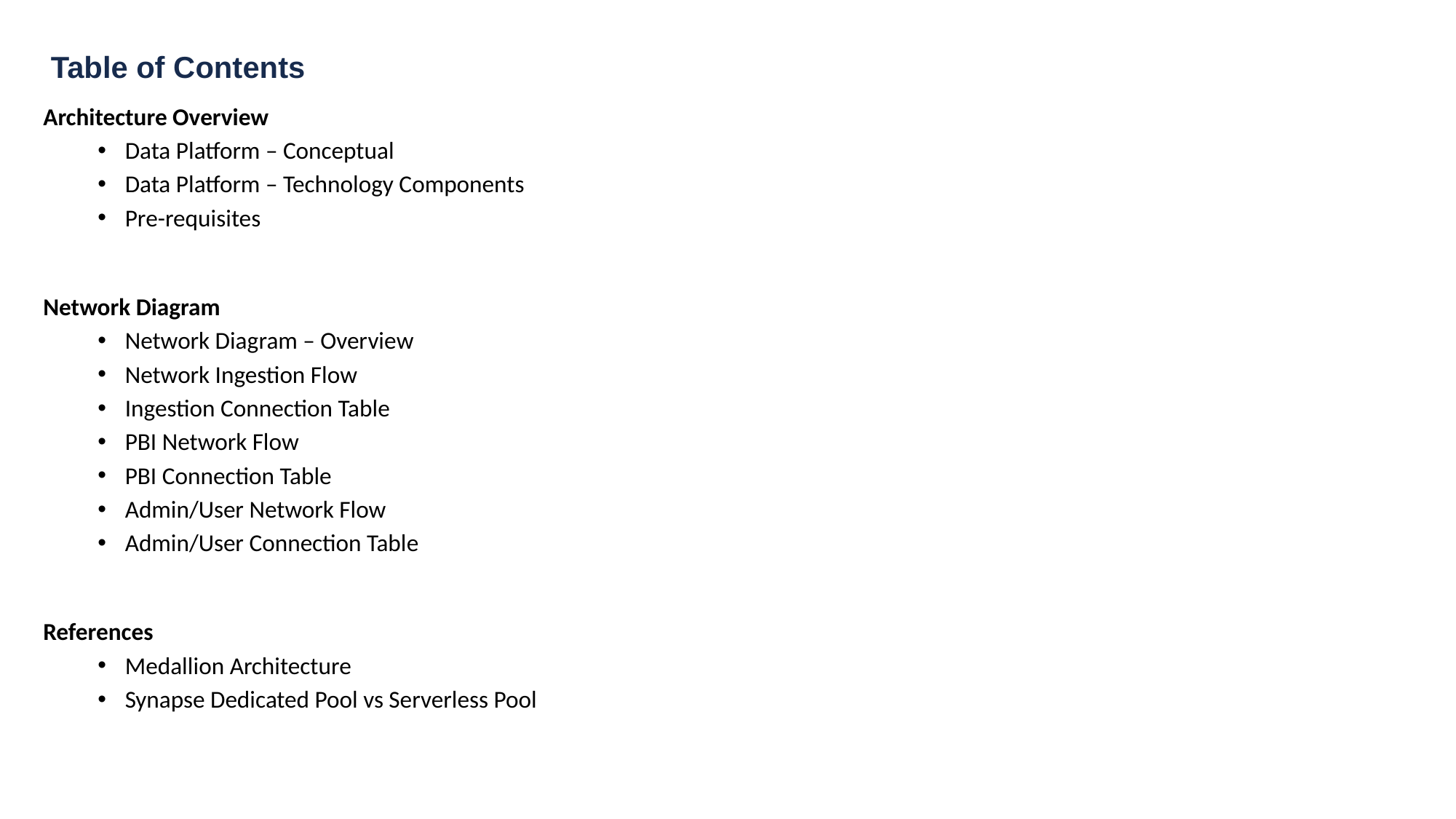

# Table of Contents
Architecture Overview
Data Platform – Conceptual
Data Platform – Technology Components
Pre-requisites

Network Diagram
Network Diagram – Overview
Network Ingestion Flow
Ingestion Connection Table
PBI Network Flow
PBI Connection Table
Admin/User Network Flow
Admin/User Connection Table

References
Medallion Architecture
Synapse Dedicated Pool vs Serverless Pool